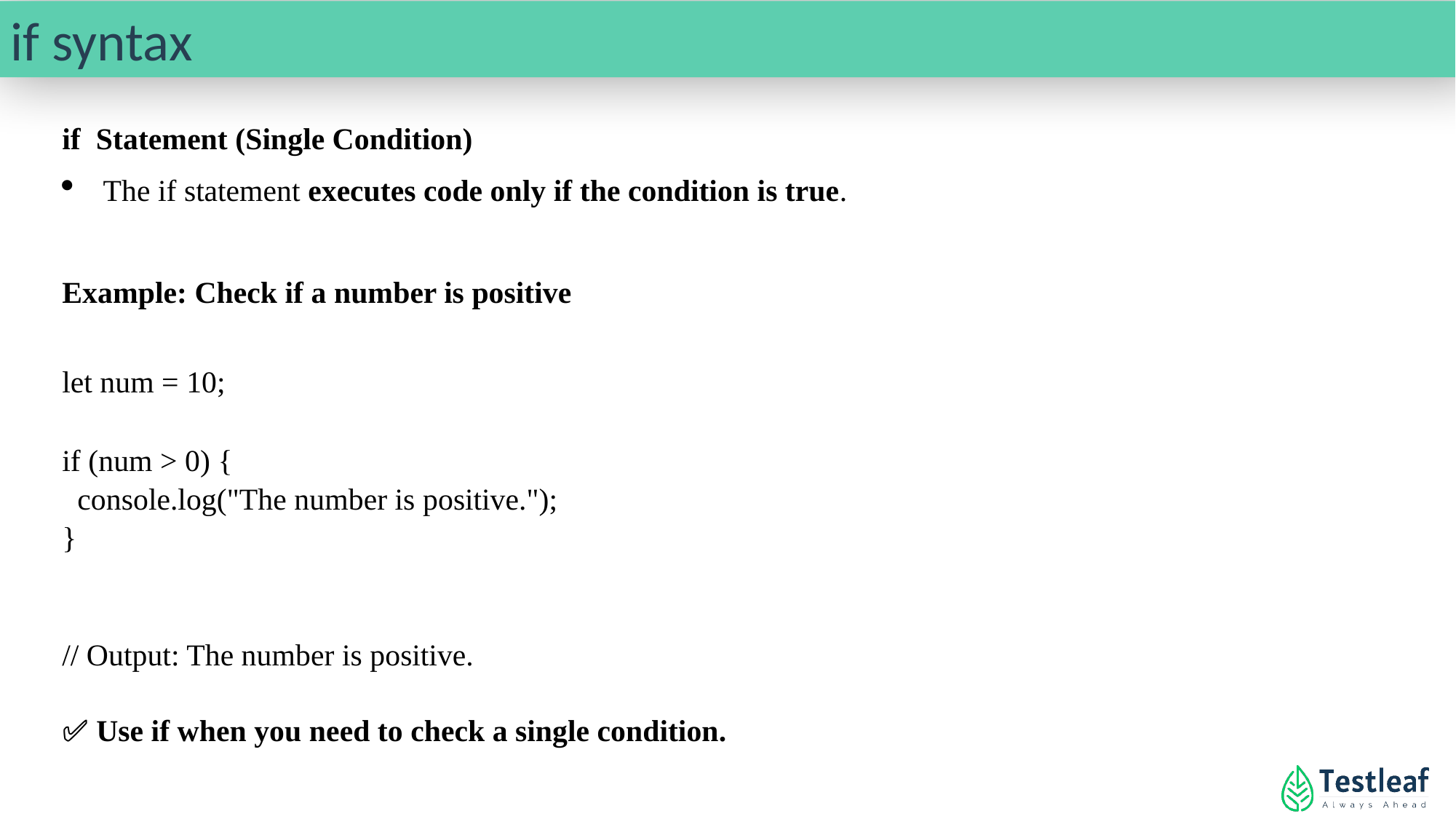

if syntax
if  Statement (Single Condition)
The if statement executes code only if the condition is true.

Example: Check if a number is positive

let num = 10;

if (num > 0) {
  console.log("The number is positive.");
}

// Output: The number is positive.

✅ Use if when you need to check a single condition.